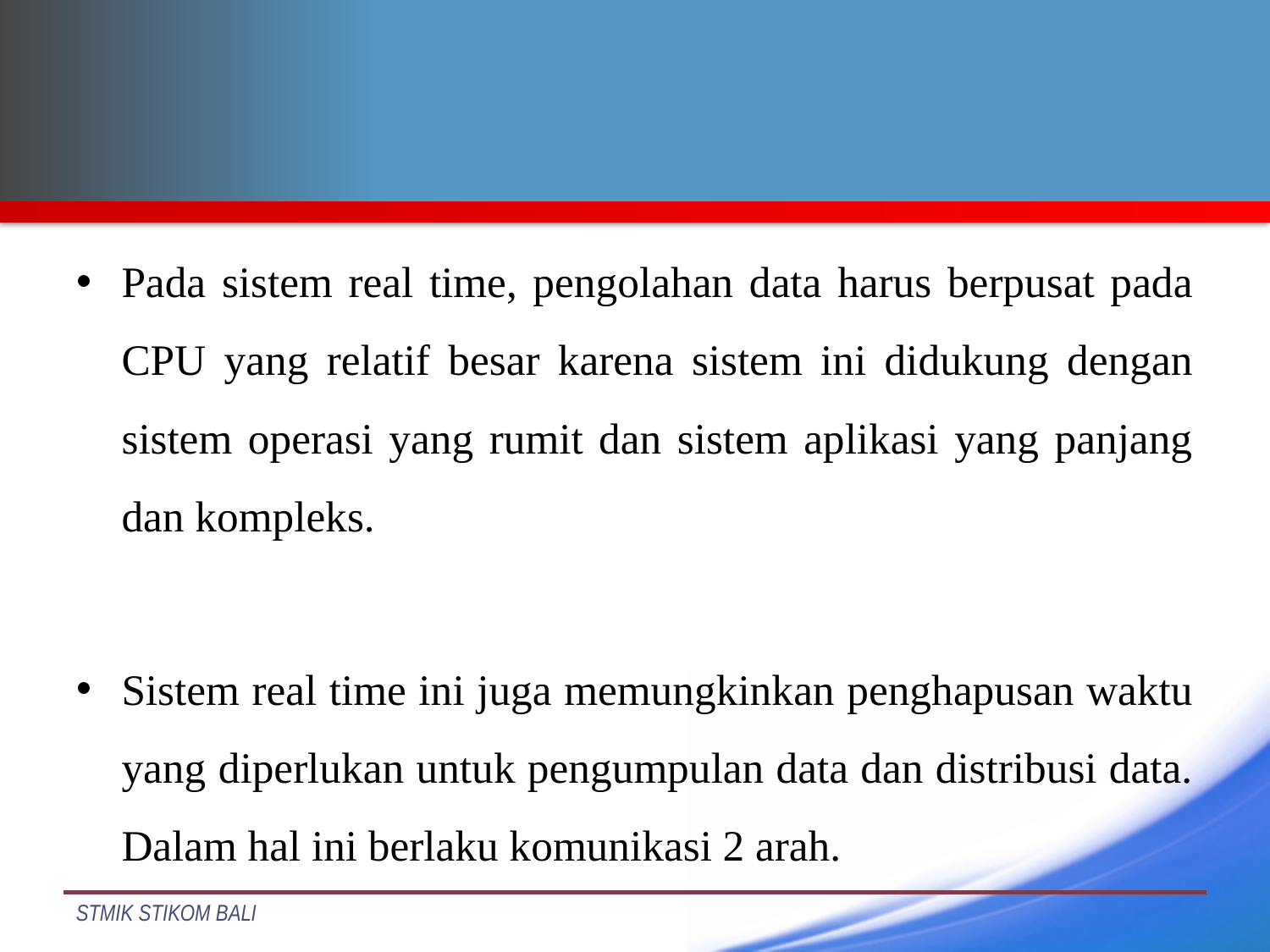

#
Pada sistem real time, pengolahan data harus berpusat pada CPU yang relatif besar karena sistem ini didukung dengan sistem operasi yang rumit dan sistem aplikasi yang panjang dan kompleks.

Sistem real time ini juga memungkinkan penghapusan waktu yang diperlukan untuk pengumpulan data dan distribusi data. Dalam hal ini berlaku komunikasi 2 arah.